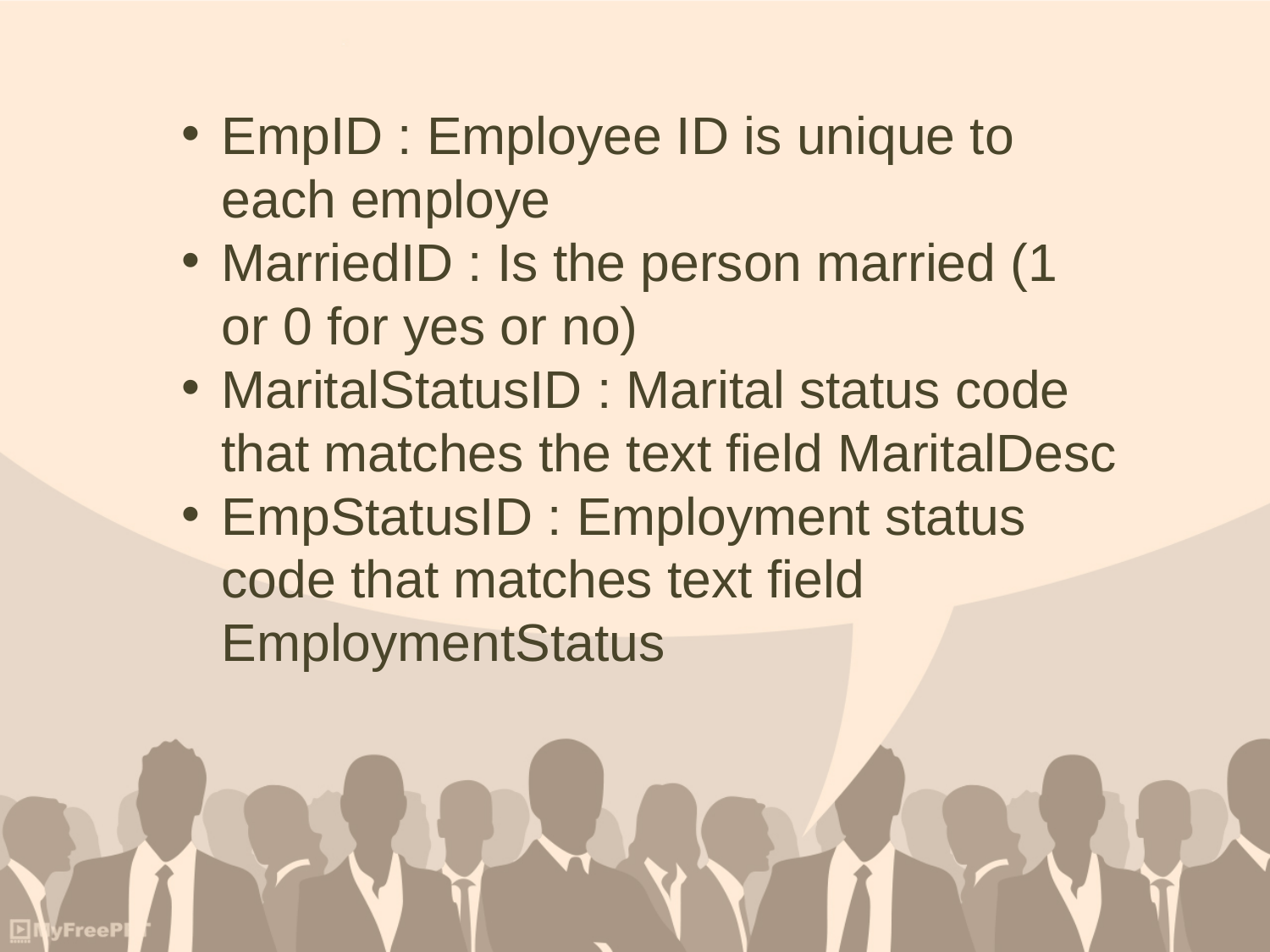

EmpID : Employee ID is unique to each employe
MarriedID : Is the person married (1 or 0 for yes or no)
MaritalStatusID : Marital status code that matches the text field MaritalDesc
EmpStatusID : Employment status code that matches text field EmploymentStatus